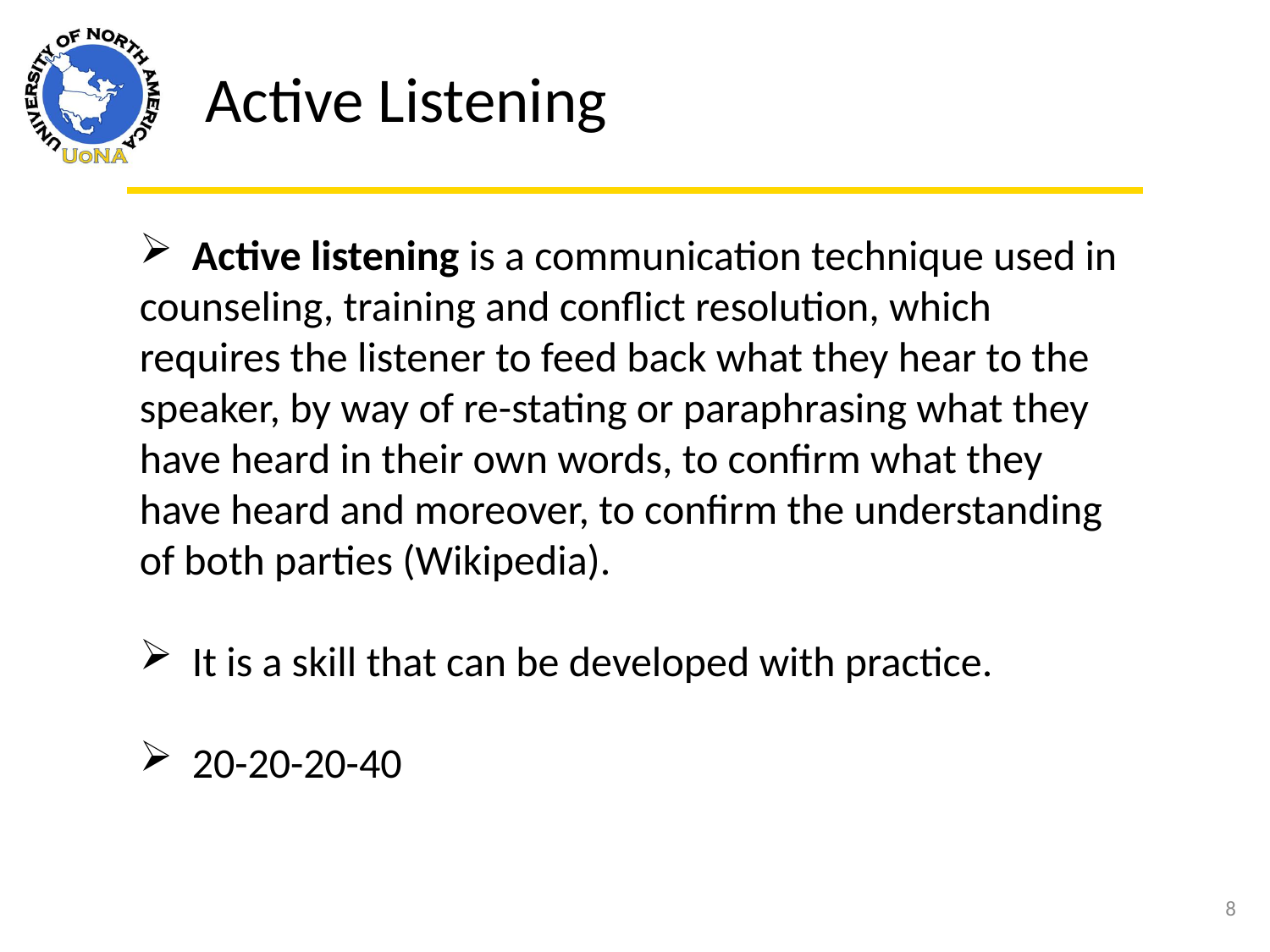

Active Listening
  Active listening is a communication technique used in counseling, training and conflict resolution, which requires the listener to feed back what they hear to the speaker, by way of re-stating or paraphrasing what they have heard in their own words, to confirm what they have heard and moreover, to confirm the understanding of both parties (Wikipedia).

  It is a skill that can be developed with practice.

  20-20-20-40
8